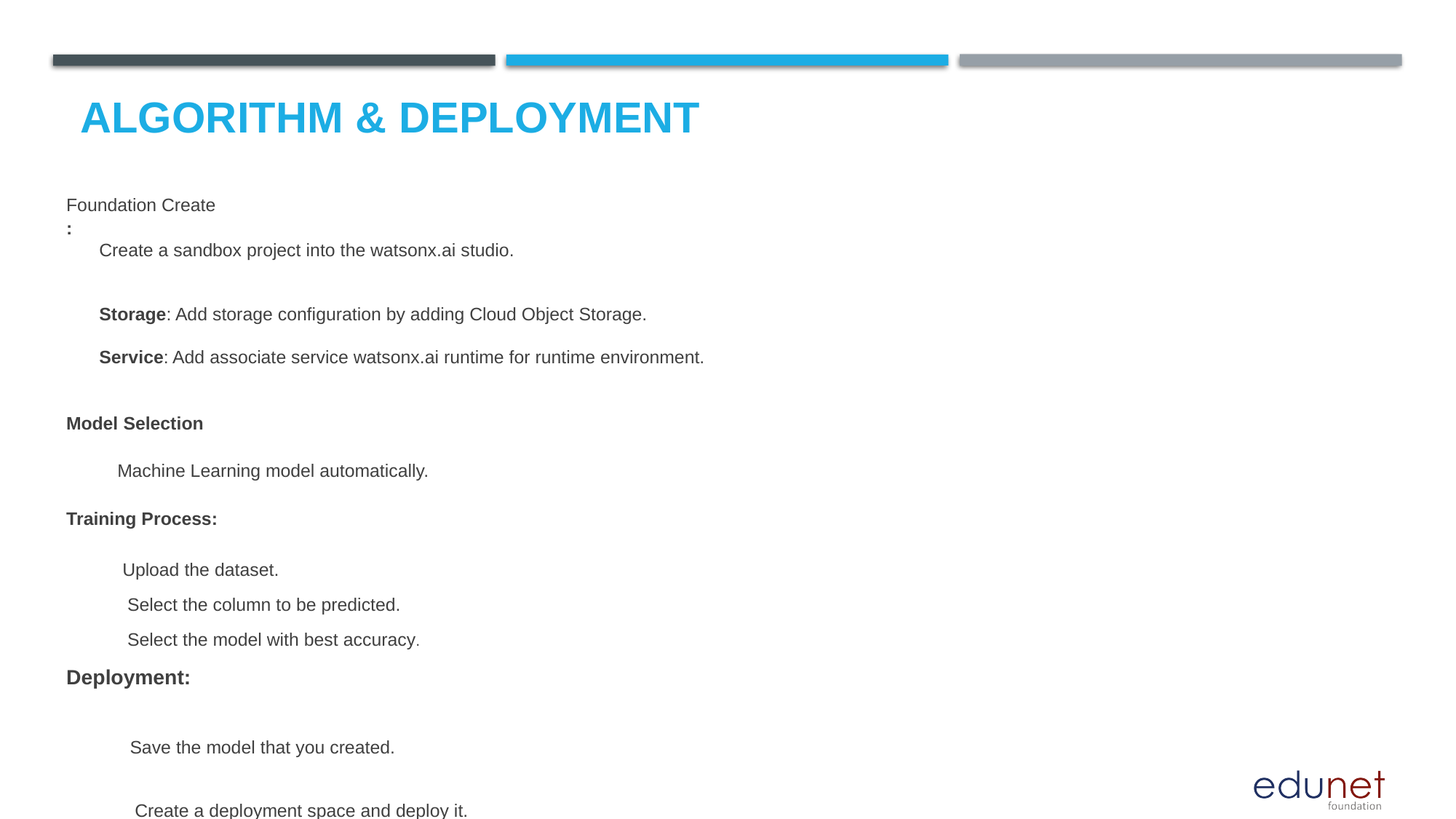

# Algorithm & Deployment
Foundation Create
:
Create a sandbox project into the watsonx.ai studio.

Storage: Add storage configuration by adding Cloud Object Storage.

Service: Add associate service watsonx.ai runtime for runtime environment.

Model Selection
          Machine Learning model automatically.

Training Process:

           Upload the dataset.
            Select the column to be predicted.
            Select the model with best accuracy.
Deployment:

      Save the model that you created.

       Create a deployment space and deploy it.